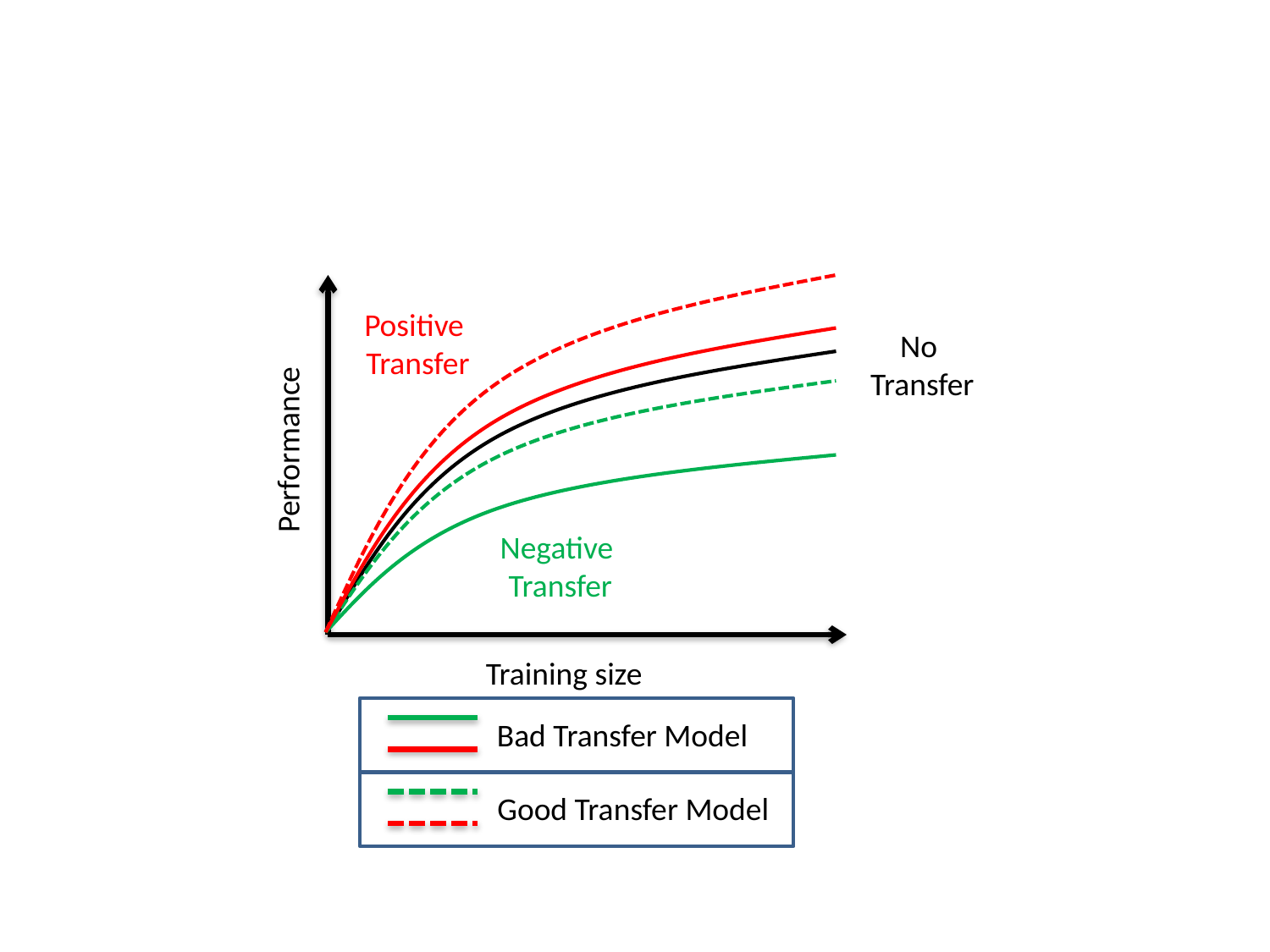

Positive
Transfer
No
Transfer

Performance

Negative
Transfer
Training size

Bad Transfer Model

Good Transfer Model